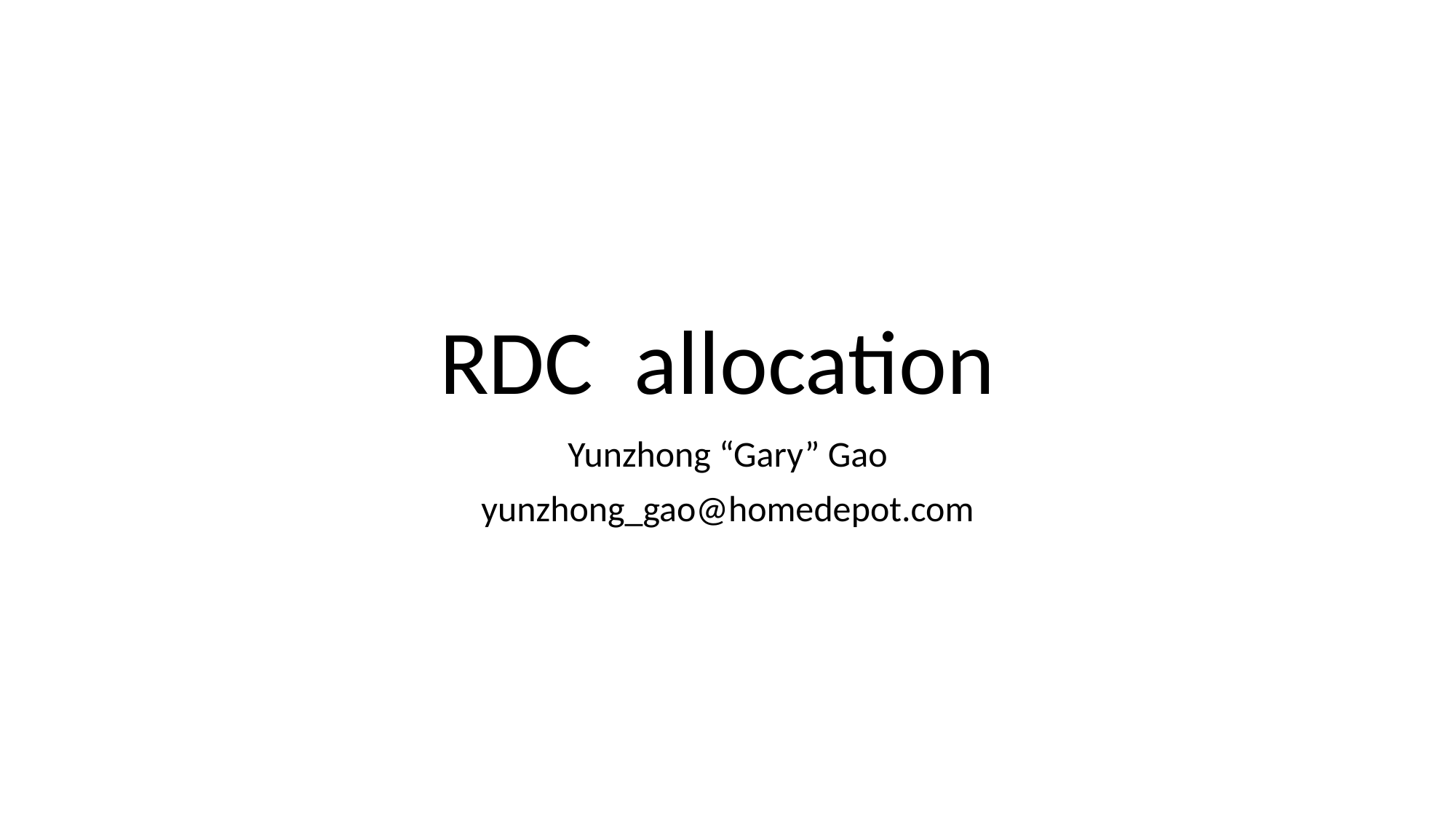

# RDC  allocation
Yunzhong “Gary” Gao
yunzhong_gao@homedepot.com